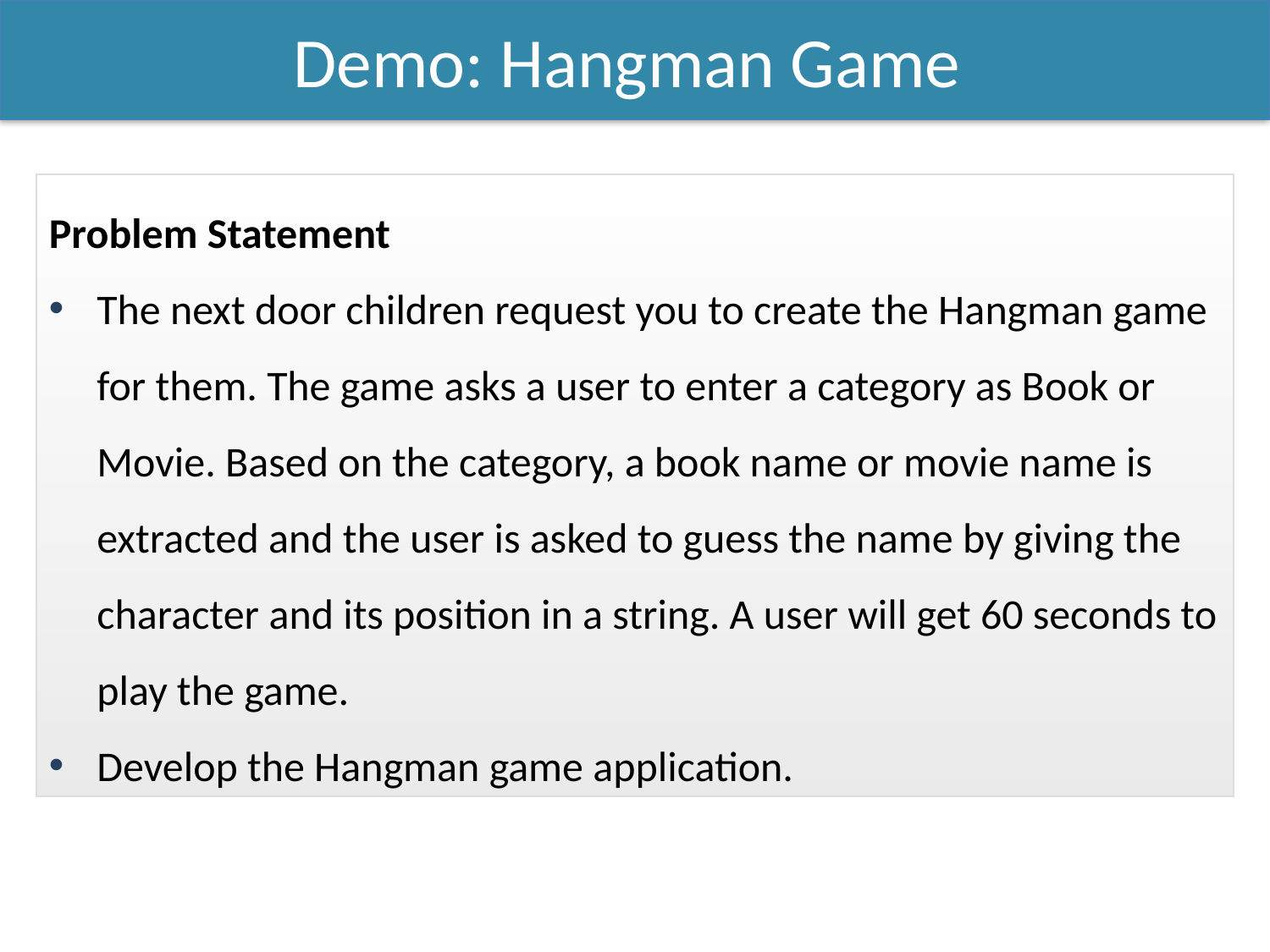

Demo: Hangman Game
Problem Statement
The next door children request you to create the Hangman game for them. The game asks a user to enter a category as Book or Movie. Based on the category, a book name or movie name is extracted and the user is asked to guess the name by giving the character and its position in a string. A user will get 60 seconds to play the game.
Develop the Hangman game application.